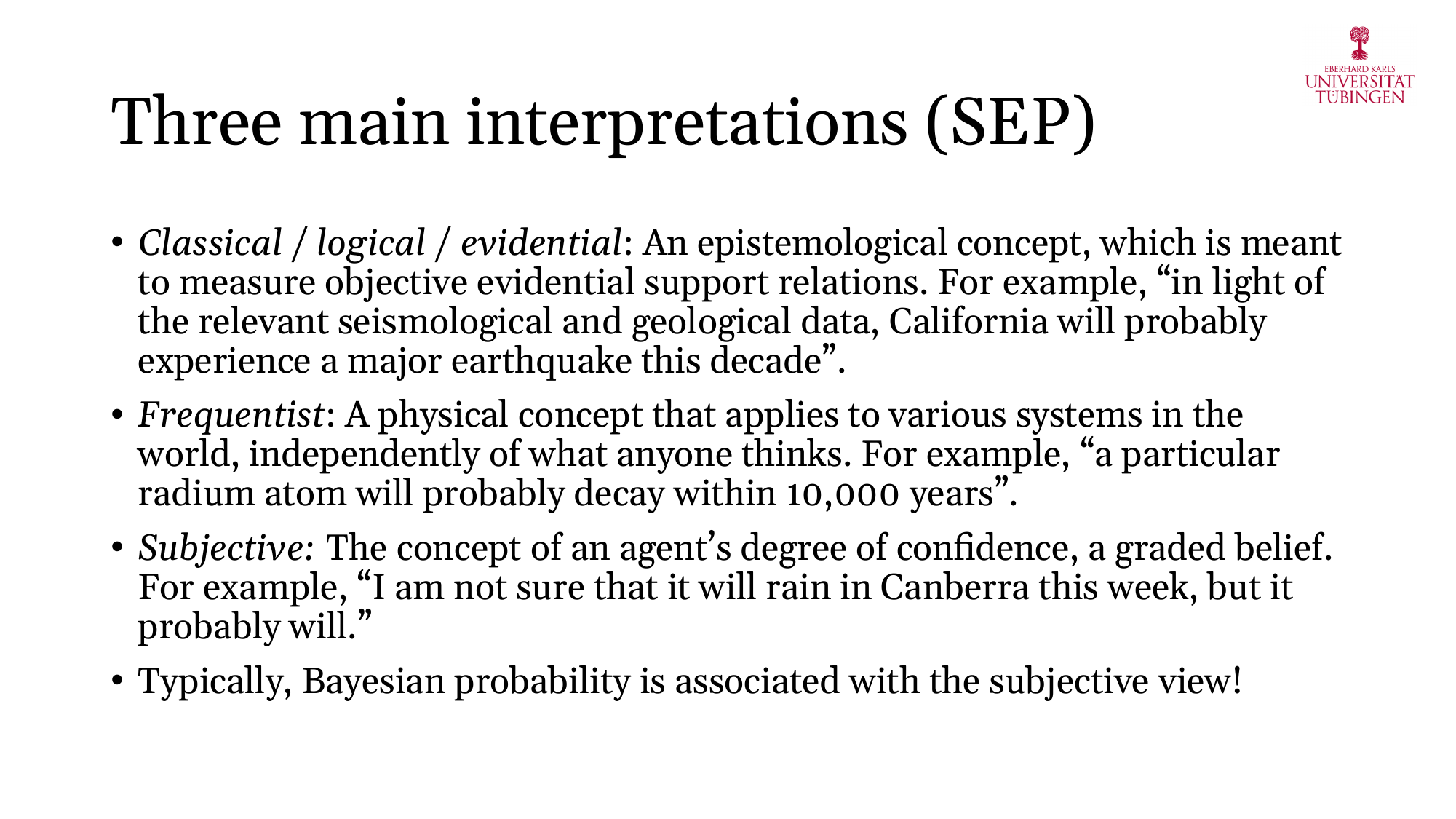

# Three main interpretations (SEP)
Classical / logical / evidential: An epistemological concept, which is meant to measure objective evidential support relations. For example, “in light of the relevant seismological and geological data, California will probably experience a major earthquake this decade”.
Frequentist: A physical concept that applies to various systems in the world, independently of what anyone thinks. For example, “a particular radium atom will probably decay within 10,000 years”.
Subjective: The concept of an agent’s degree of confidence, a graded belief. For example, “I am not sure that it will rain in Canberra this week, but it probably will.”
Typically, Bayesian probability is associated with the subjective view!